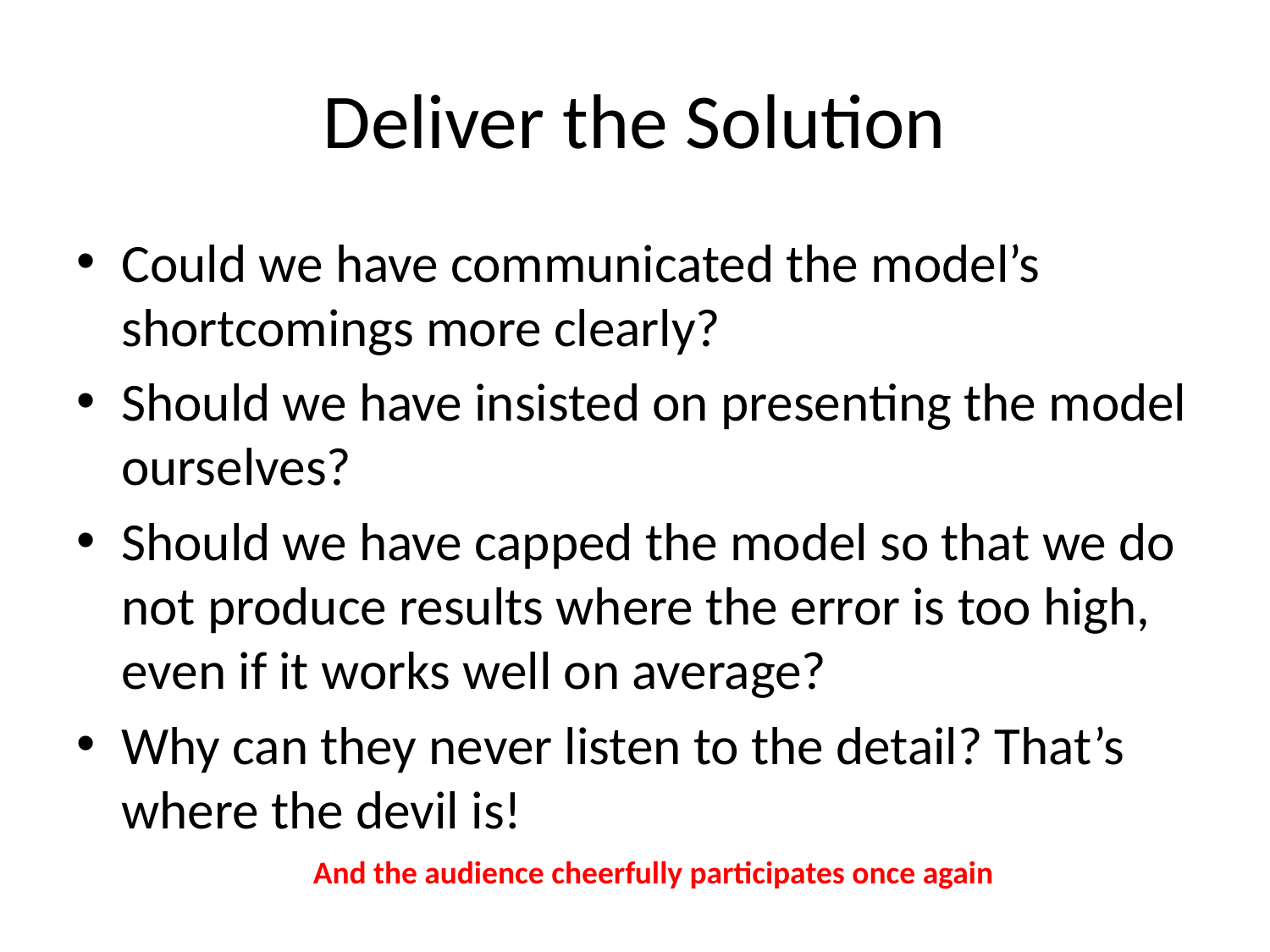

# Deliver the Solution
Could we have communicated the model’s shortcomings more clearly?
Should we have insisted on presenting the model ourselves?
Should we have capped the model so that we do not produce results where the error is too high, even if it works well on average?
Why can they never listen to the detail? That’s where the devil is!
And the audience cheerfully participates once again